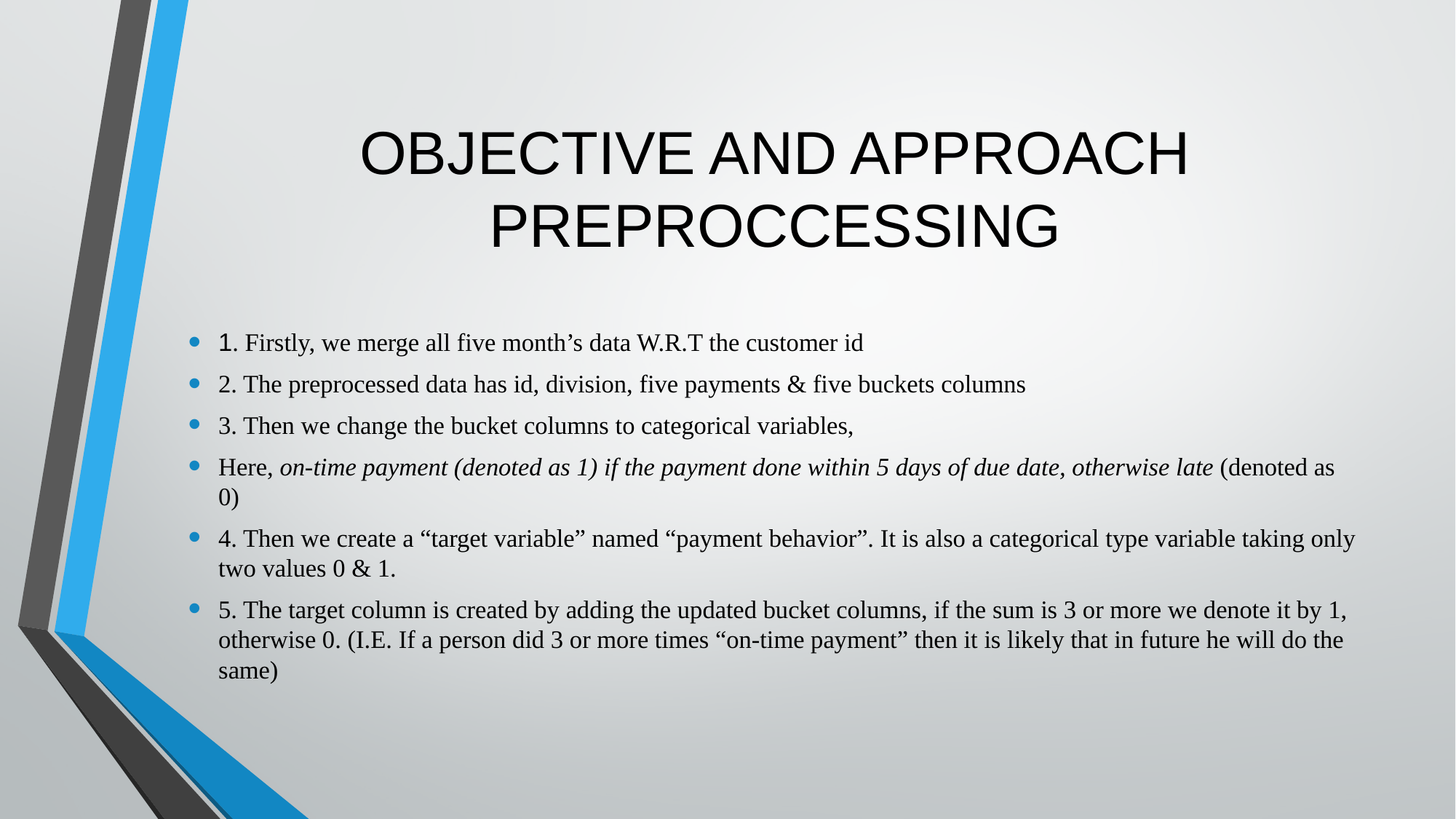

# OBJECTIVE AND APPROACH PREPROCCESSING
1. Firstly, we merge all five month’s data W.R.T the customer id
2. The preprocessed data has id, division, five payments & five buckets columns
3. Then we change the bucket columns to categorical variables,
Here, on-time payment (denoted as 1) if the payment done within 5 days of due date, otherwise late (denoted as 0)
4. Then we create a “target variable” named “payment behavior”. It is also a categorical type variable taking only two values 0 & 1.
5. The target column is created by adding the updated bucket columns, if the sum is 3 or more we denote it by 1, otherwise 0. (I.E. If a person did 3 or more times “on-time payment” then it is likely that in future he will do the same)